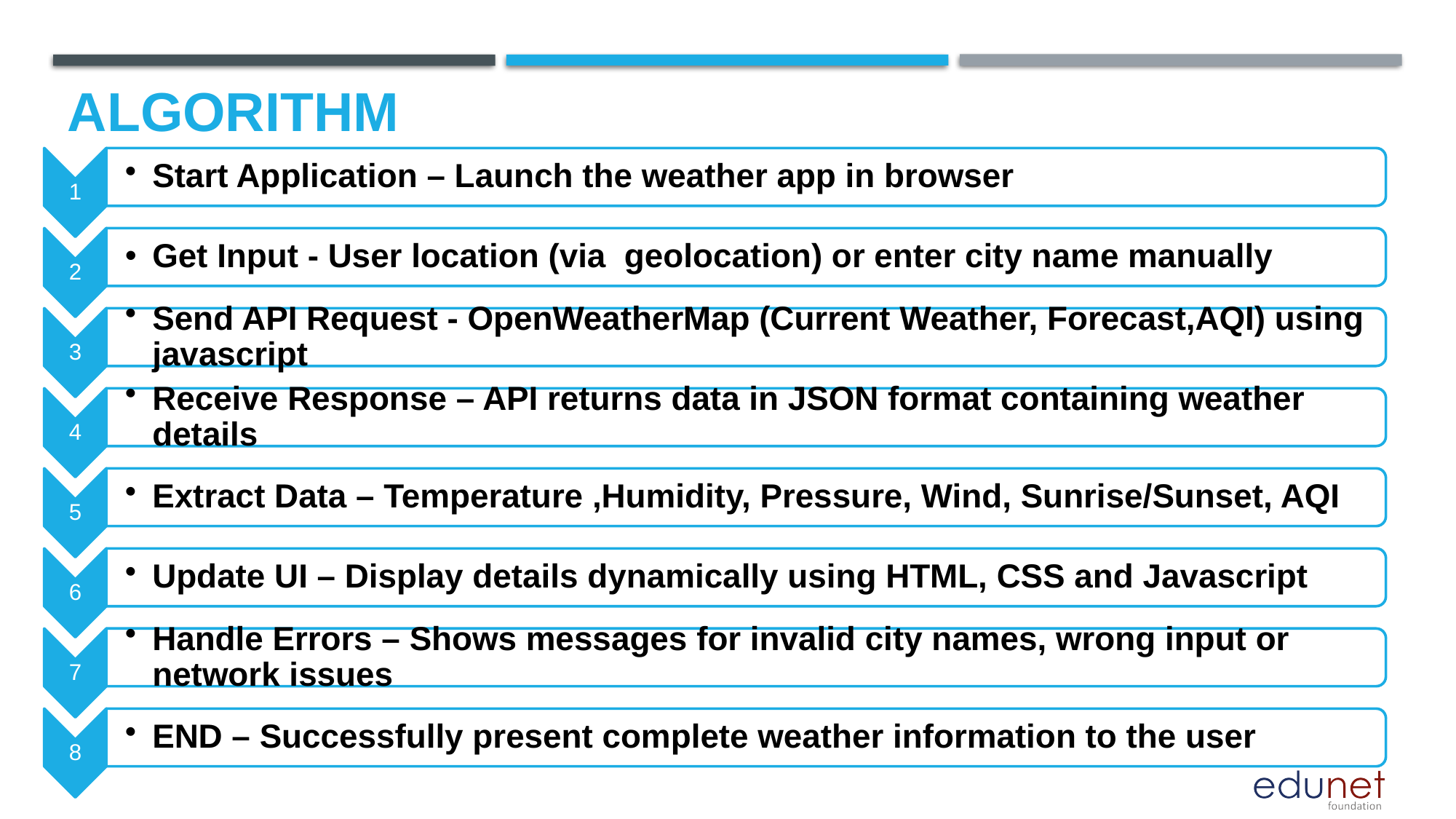

# Algorithm
1
Start Application – Launch the weather app in browser
2
Get Input - User location (via  geolocation) or enter city name manually
3
Send API Request - OpenWeatherMap (Current Weather, Forecast,AQI) using javascript
4
Receive Response – API returns data in JSON format containing weather details
5
Extract Data – Temperature ,Humidity, Pressure, Wind, Sunrise/Sunset, AQI
6
Update UI – Display details dynamically using HTML, CSS and Javascript
7
Handle Errors – Shows messages for invalid city names, wrong input or network issues
8
END – Successfully present complete weather information to the user